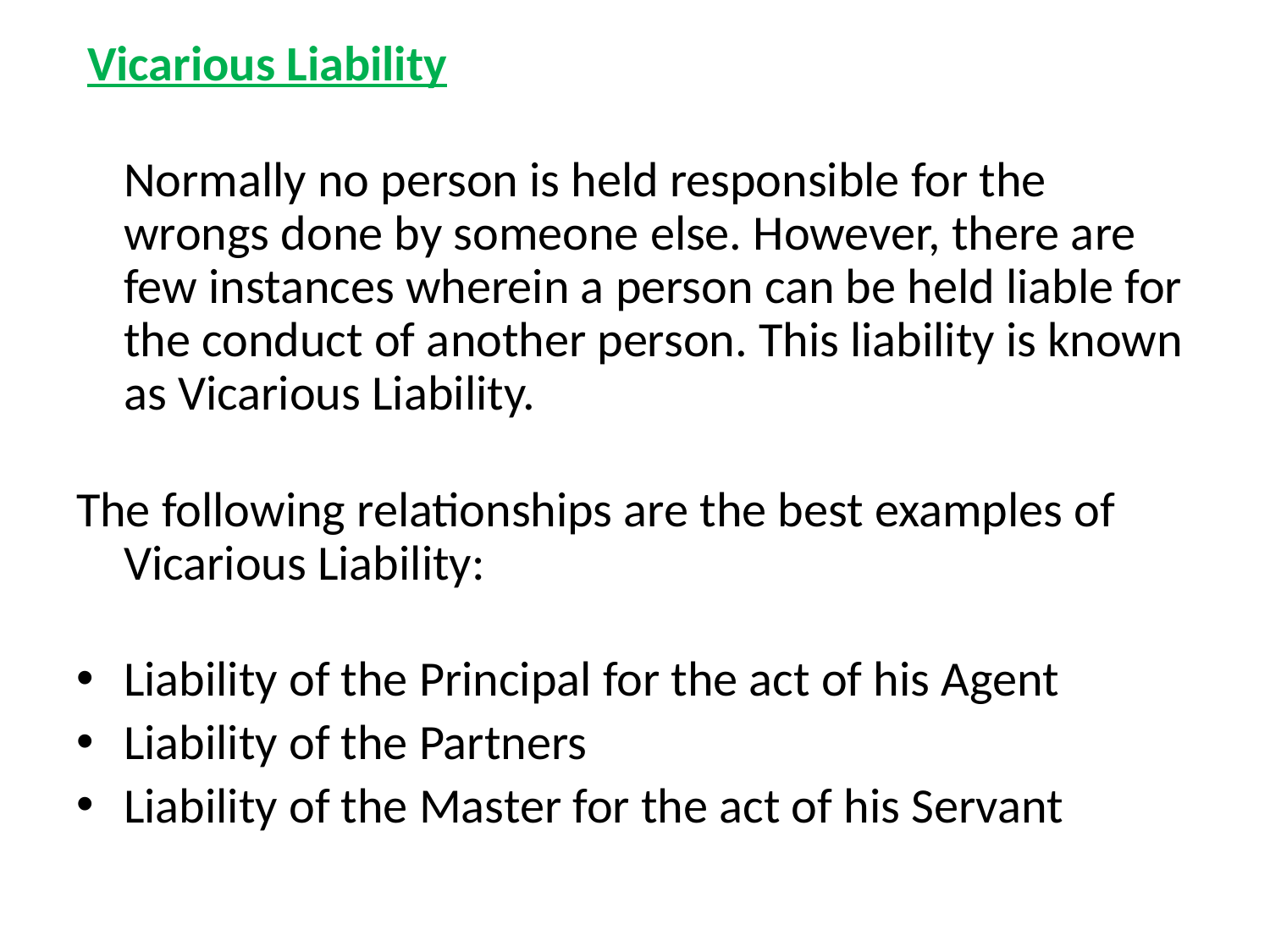

Vicarious Liability
Normally no person is held responsible for the wrongs done by someone else. However, there are few instances wherein a person can be held liable for the conduct of another person. This liability is known as Vicarious Liability.
The following relationships are the best examples of Vicarious Liability:
Liability of the Principal for the act of his Agent
Liability of the Partners
Liability of the Master for the act of his Servant